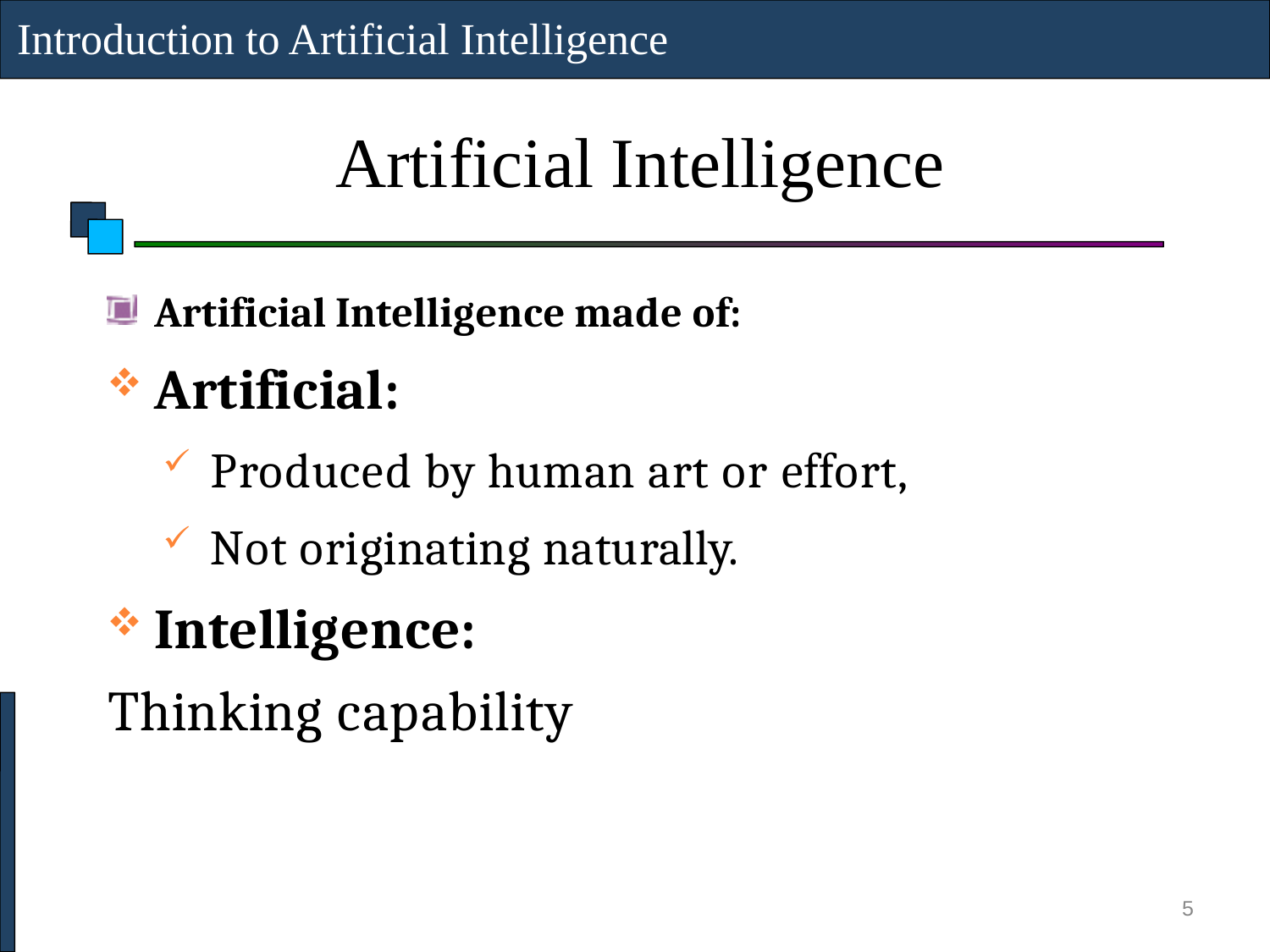

Introduction to Artificial Intelligence
Artificial Intelligence

Artificial Intelligence made of:
Artificial:
Produced by human art or effort,
Not originating naturally.
Intelligence:
Thinking capability

5